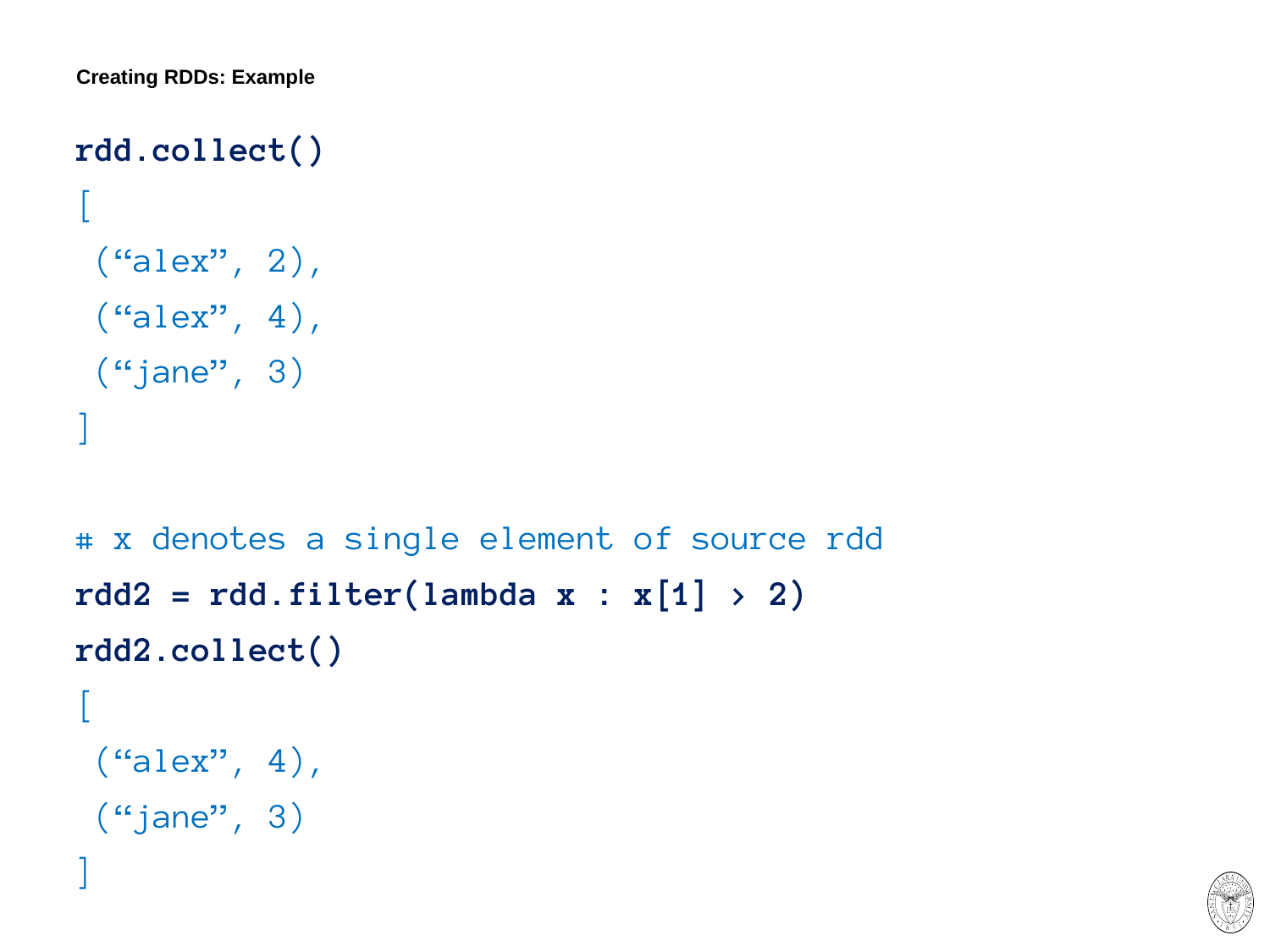

# Creating RDDs: Example
rdd.collect()
[
 (“alex”, 2),
 (“alex”, 4),
 (“jane”, 3)
]

# x denotes a single element of source rdd
rdd2 = rdd.filter(lambda x : x[1] > 2)
rdd2.collect()
[
 (“alex”, 4),
 (“jane”, 3)
]